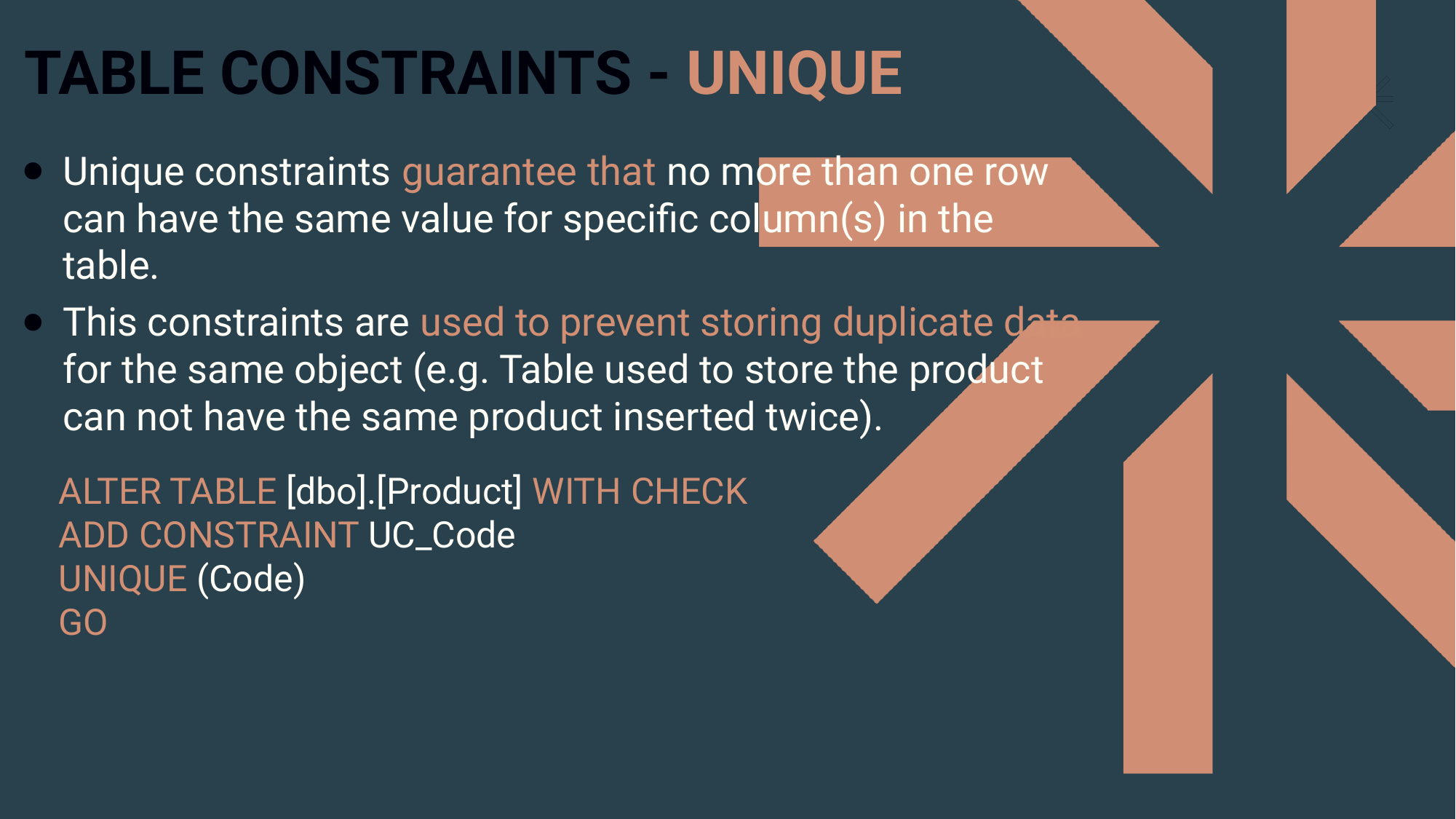

TABLE CONSTRAINTS - UNIQUE
Unique constraints guarantee that no more than one row can have the same value for specific column(s) in the table.
This constraints are used to prevent storing duplicate data for the same object (e.g. Table used to store the product can not have the same product inserted twice).

ALTER TABLE [dbo].[Product] WITH CHECK
ADD CONSTRAINT UC_Code
UNIQUE (Code)
GO